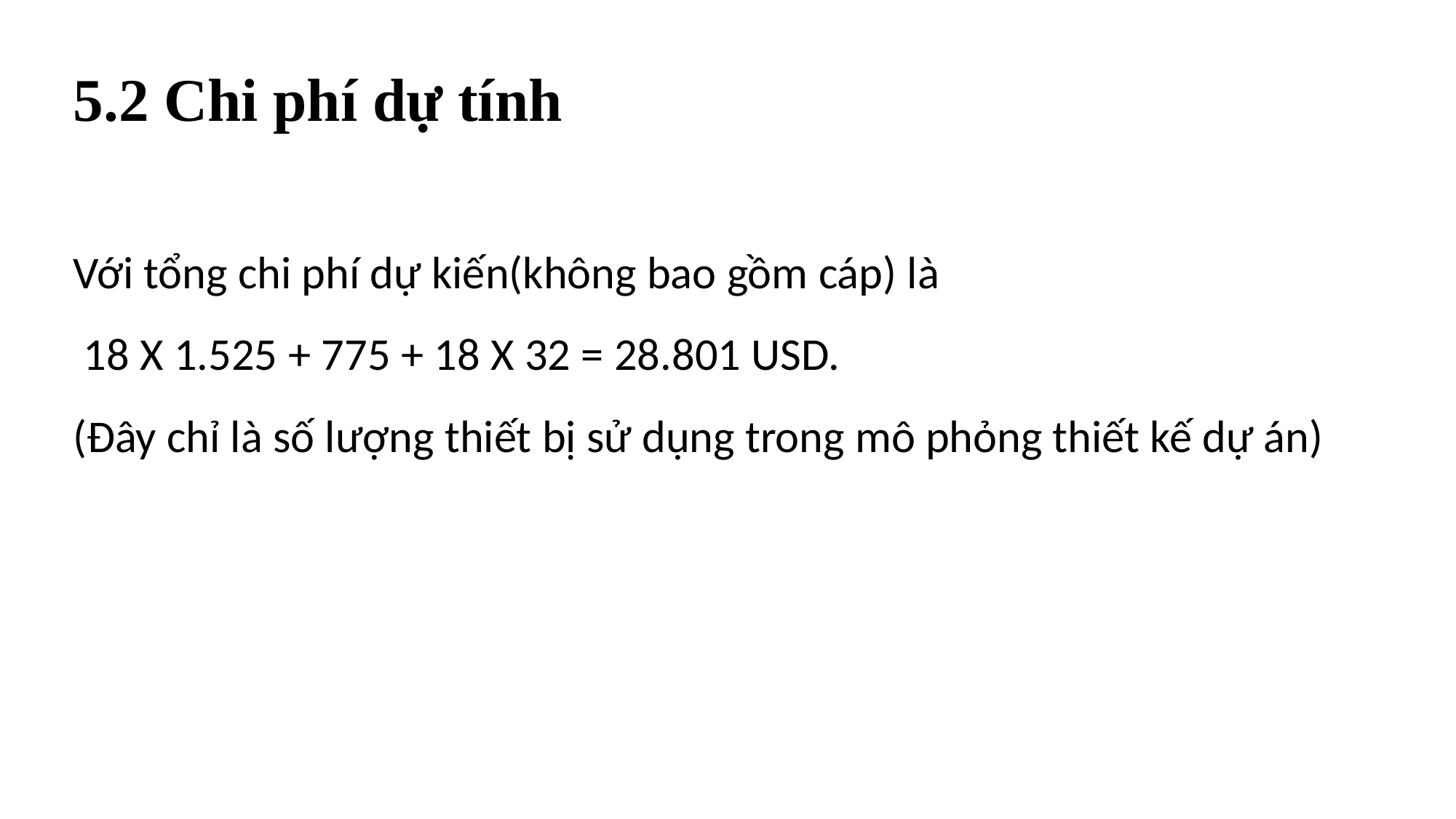

5.2 Chi phí dự tính
Với tổng chi phí dự kiến(không bao gồm cáp) là
 18 X 1.525 + 775 + 18 X 32 = 28.801 USD.
(Đây chỉ là số lượng thiết bị sử dụng trong mô phỏng thiết kế dự án)